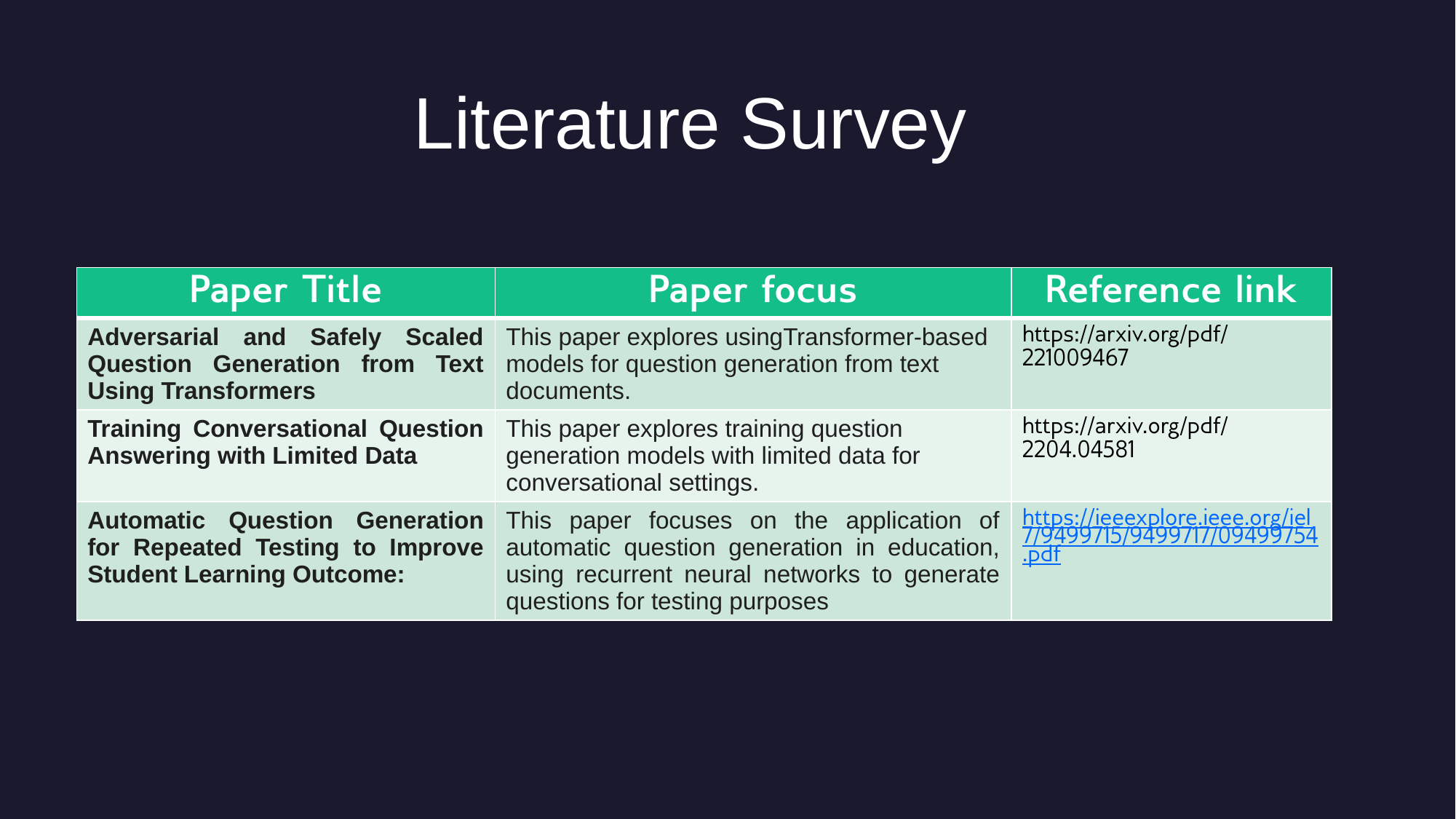

# Literature Survey
| Paper Title | Paper focus | Reference link |
| --- | --- | --- |
| Adversarial and Safely Scaled Question Generation from Text Using Transformers | This paper explores usingTransformer-based models for question generation from text documents. | https://arxiv.org/pdf/221009467 |
| Training Conversational Question Answering with Limited Data | This paper explores training question generation models with limited data for conversational settings. | https://arxiv.org/pdf/2204.04581 |
| Automatic Question Generation for Repeated Testing to Improve Student Learning Outcome: | This paper focuses on the application of automatic question generation in education, using recurrent neural networks to generate questions for testing purposes | https://ieeexplore.ieee.org/iel7/9499715/9499717/09499754.pdf |